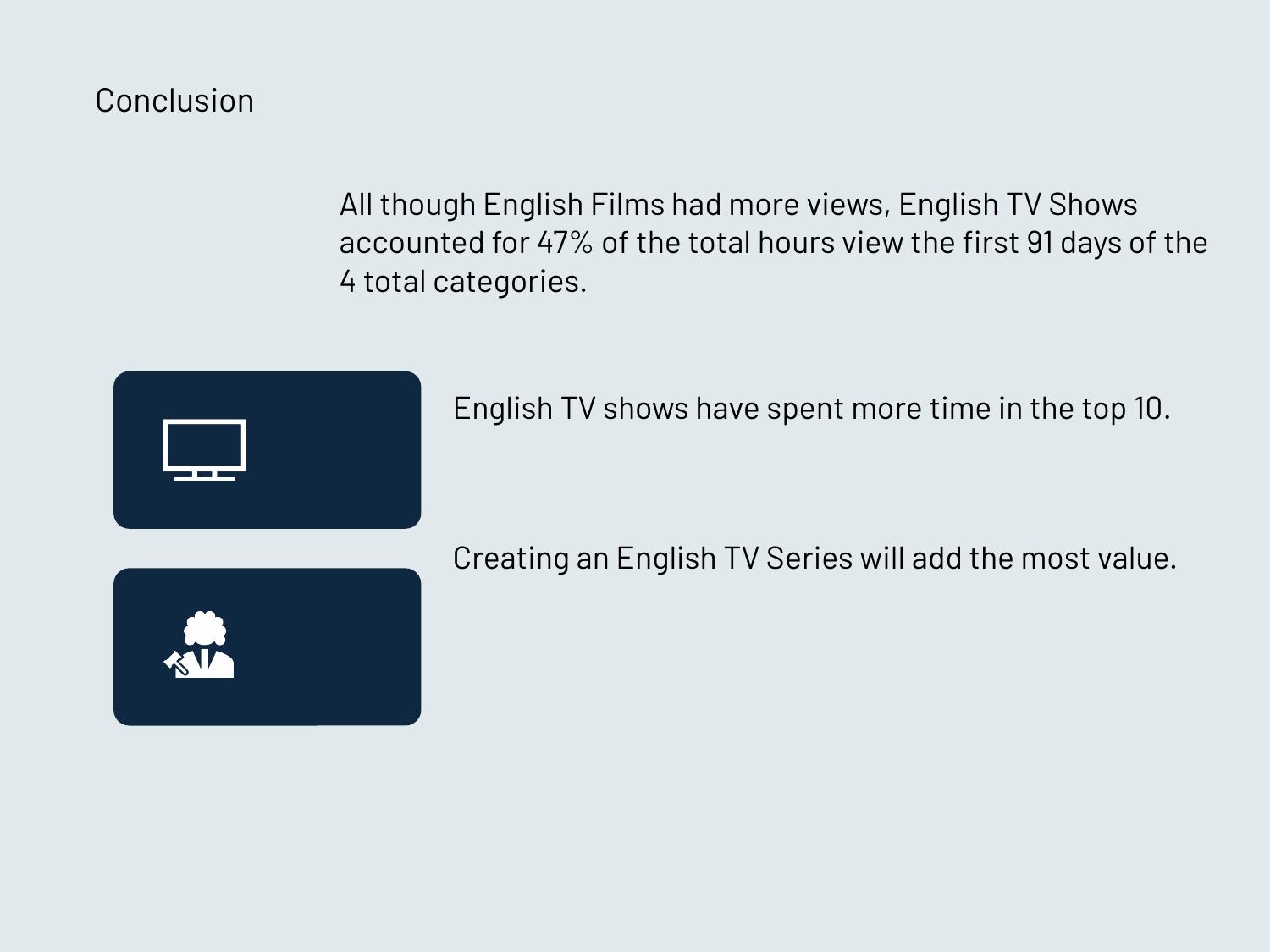

# Conclusion
All though English Films had more views, English TV Shows accounted for 47% of the total hours view the first 91 days of the 4 total categories.

English TV shows have spent more time in the top 10.
Creating an English TV Series will add the most value.